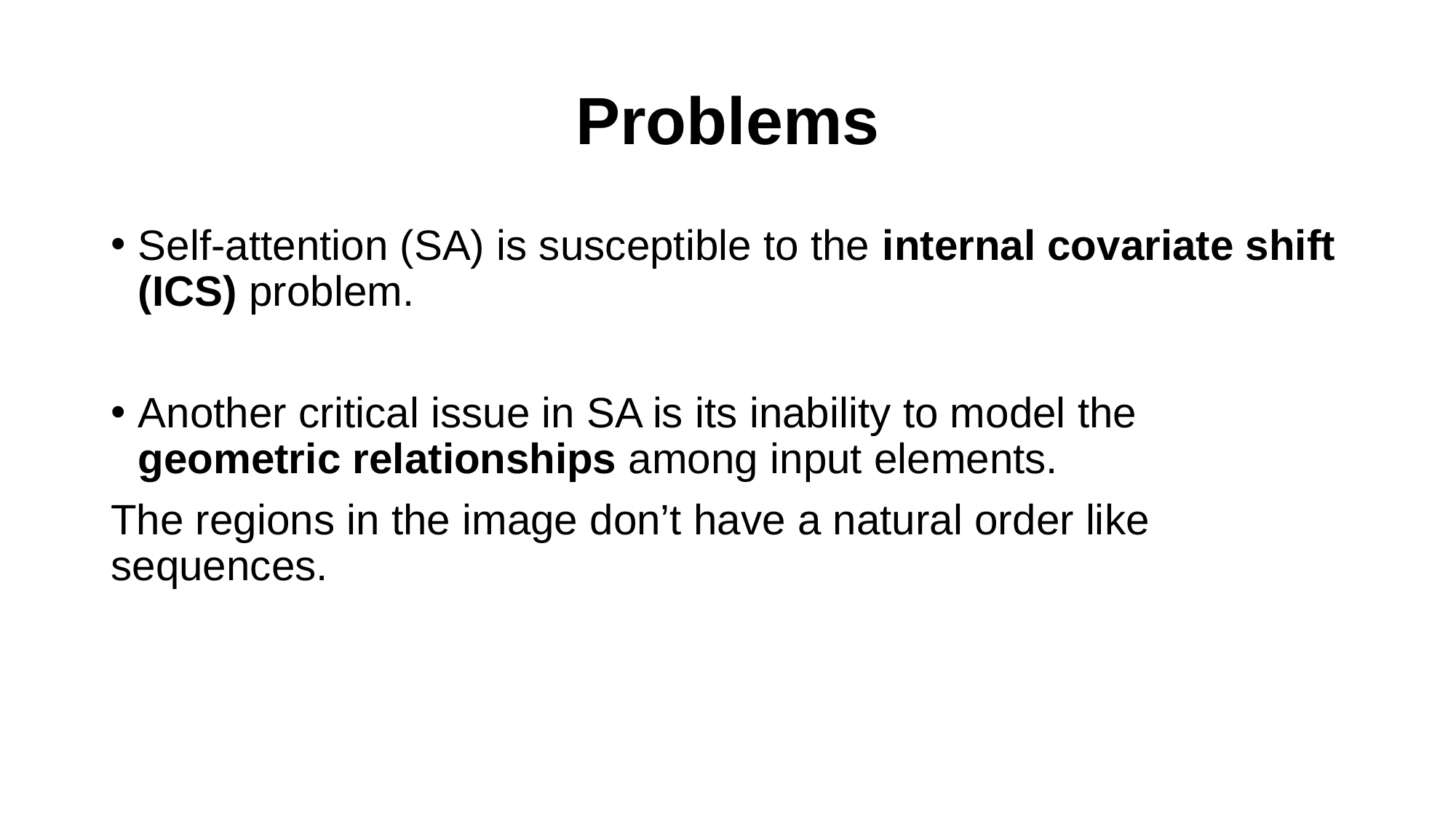

# Problems
Self-attention (SA) is susceptible to the internal covariate shift (ICS) problem.

Another critical issue in SA is its inability to model the geometric relationships among input elements.
The regions in the image don’t have a natural order like sequences.